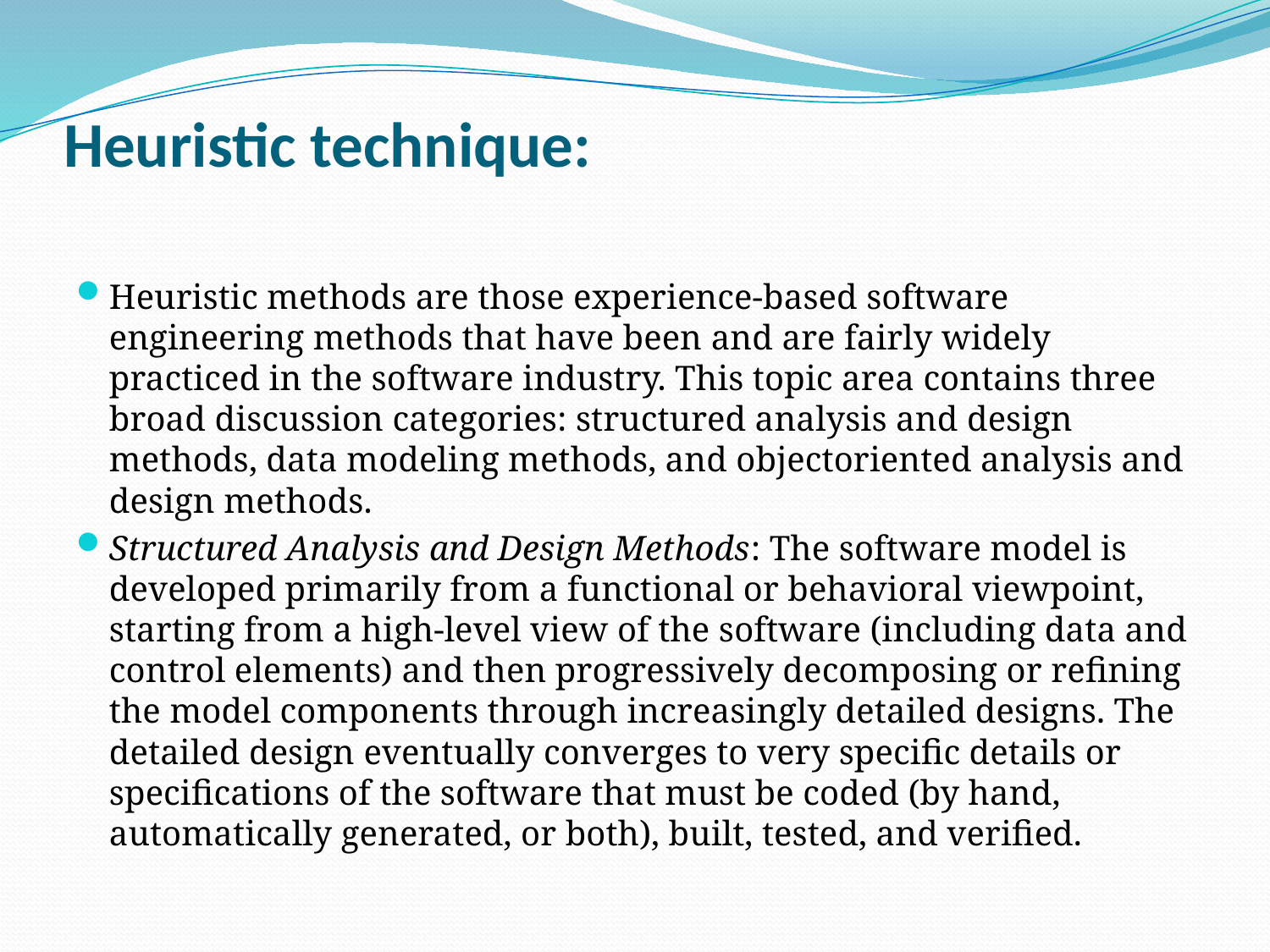

# Heuristic technique:
Heuristic methods are those experience-based software engineering methods that have been and are fairly widely practiced in the software industry. This topic area contains three broad discussion categories: structured analysis and design methods, data modeling methods, and objectoriented analysis and design methods.
Structured Analysis and Design Methods: The software model is developed primarily from a functional or behavioral viewpoint, starting from a high-level view of the software (including data and control elements) and then progressively decomposing or refining the model components through increasingly detailed designs. The detailed design eventually converges to very specific details or specifications of the software that must be coded (by hand, automatically generated, or both), built, tested, and verified.